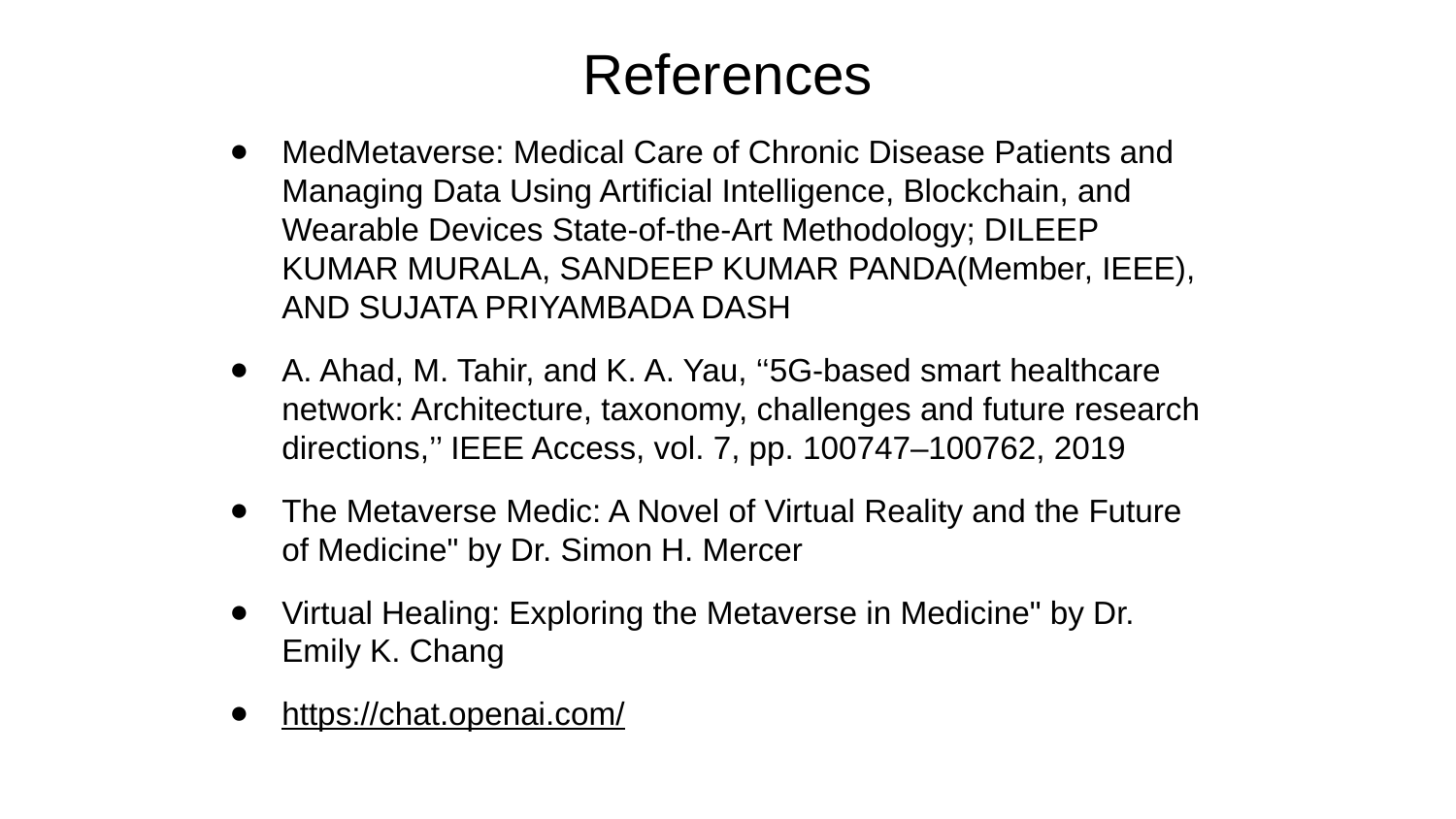

# References
MedMetaverse: Medical Care of Chronic Disease Patients and Managing Data Using Artificial Intelligence, Blockchain, and Wearable Devices State-of-the-Art Methodology; DILEEP KUMAR MURALA, SANDEEP KUMAR PANDA(Member, IEEE), AND SUJATA PRIYAMBADA DASH
A. Ahad, M. Tahir, and K. A. Yau, ‘‘5G-based smart healthcare network: Architecture, taxonomy, challenges and future research directions,’’ IEEE Access, vol. 7, pp. 100747–100762, 2019
The Metaverse Medic: A Novel of Virtual Reality and the Future of Medicine" by Dr. Simon H. Mercer
Virtual Healing: Exploring the Metaverse in Medicine" by Dr. Emily K. Chang
https://chat.openai.com/